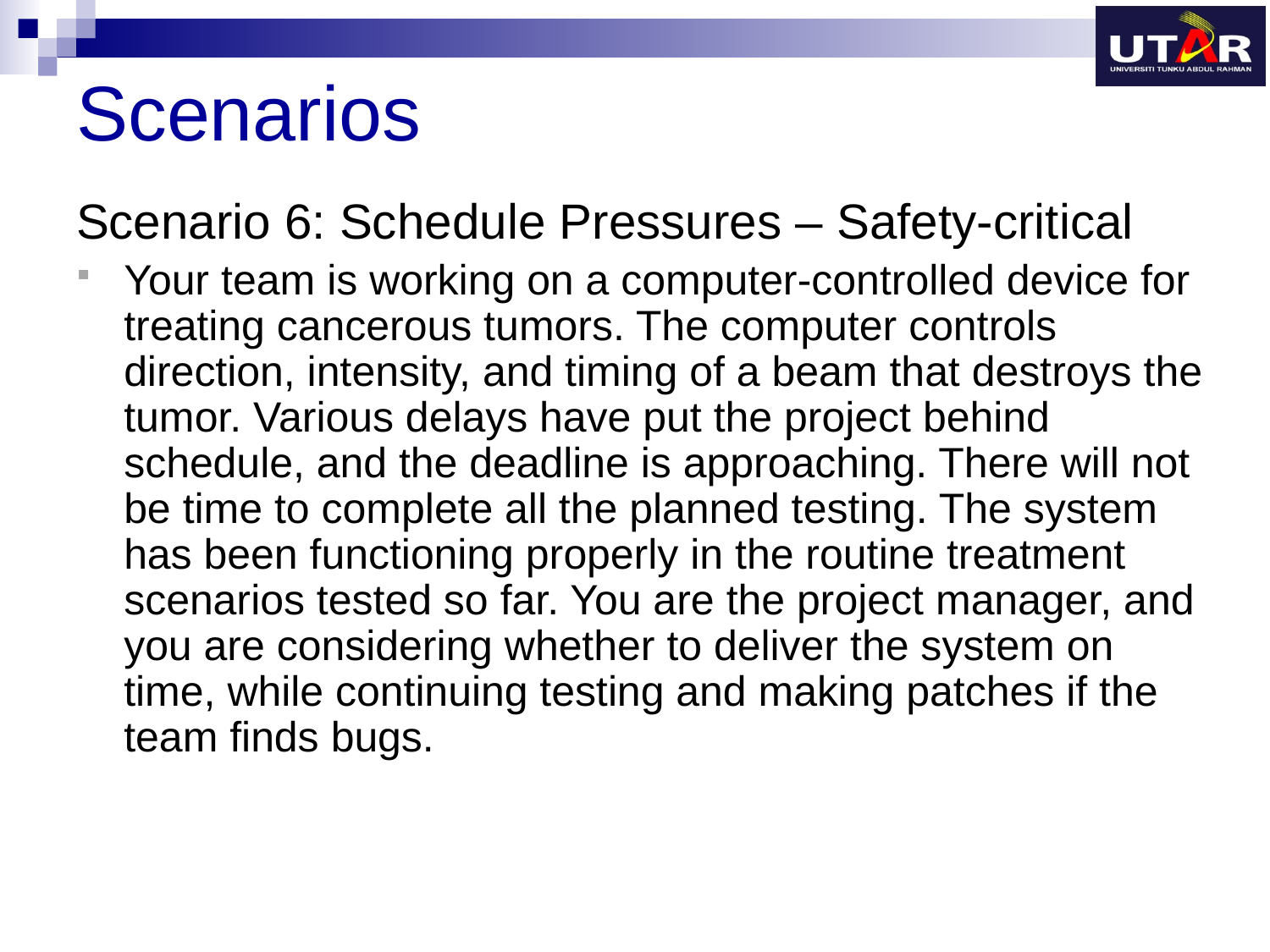

# Scenarios
Scenario 6: Schedule Pressures – Safety-critical
Your team is working on a computer-controlled device for treating cancerous tumors. The computer controls direction, intensity, and timing of a beam that destroys the tumor. Various delays have put the project behind schedule, and the deadline is approaching. There will not be time to complete all the planned testing. The system has been functioning properly in the routine treatment scenarios tested so far. You are the project manager, and you are considering whether to deliver the system on time, while continuing testing and making patches if the team finds bugs.